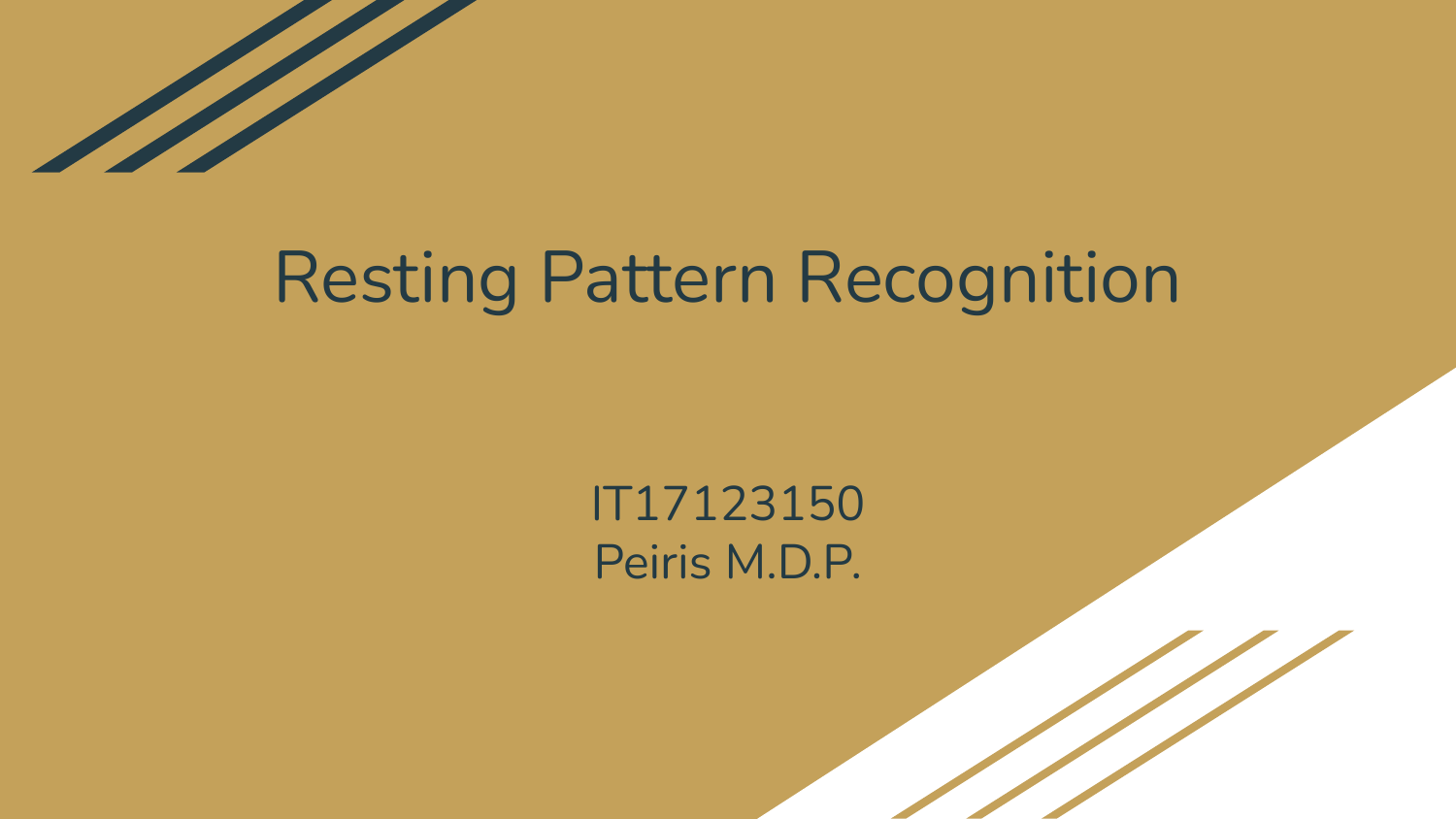

# Resting Pattern Recognition

IT17123150
Peiris M.D.P.